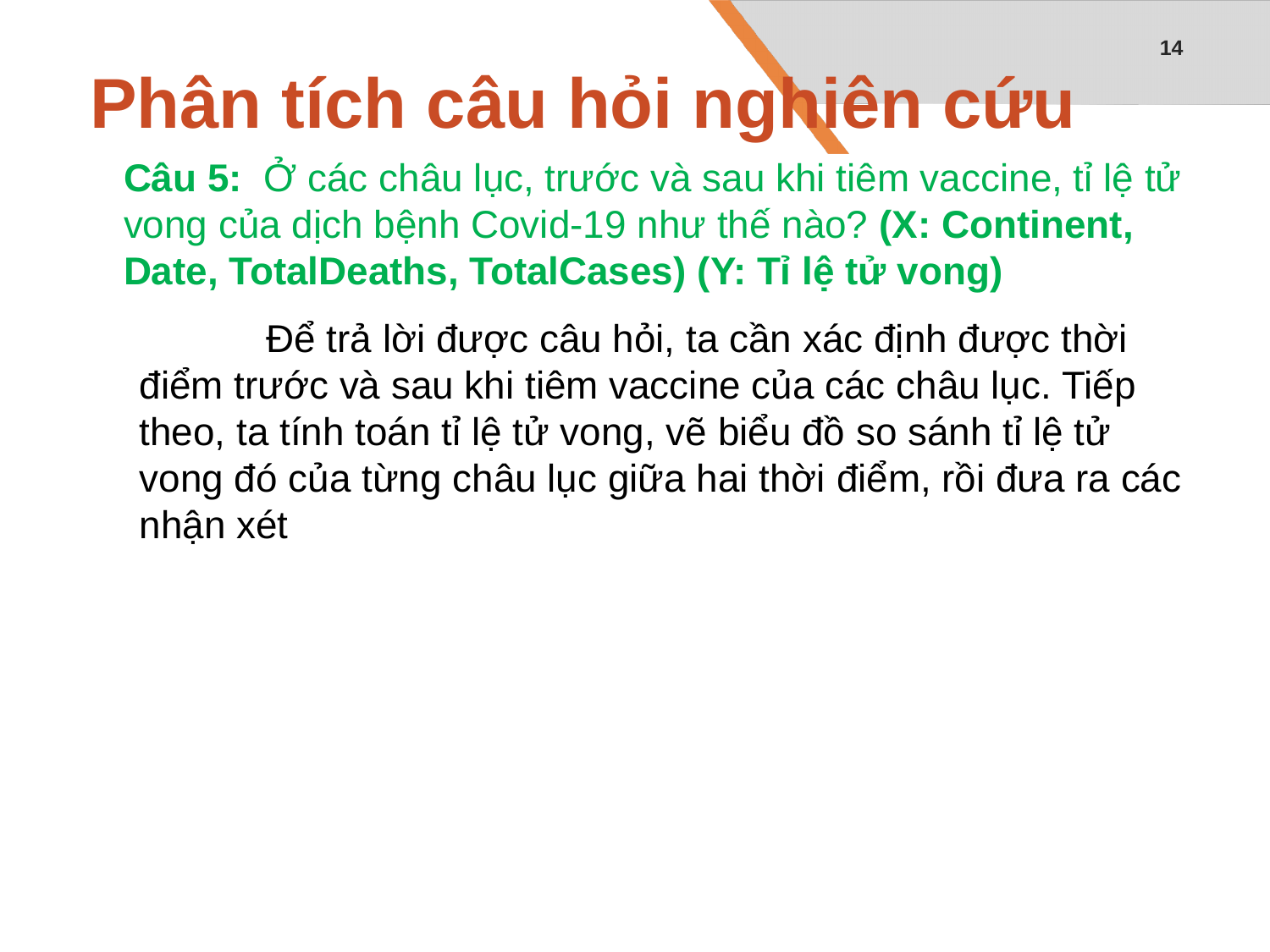

14
# Phân tích câu hỏi nghiên cứu
	Câu 5:  Ở các châu lục, trước và sau khi tiêm vaccine, tỉ lệ tử vong của dịch bệnh Covid-19 như thế nào? (X: Continent, Date, TotalDeaths, TotalCases) (Y: Tỉ lệ tử vong)
	Để trả lời được câu hỏi, ta cần xác định được thời điểm trước và sau khi tiêm vaccine của các châu lục. Tiếp theo, ta tính toán tỉ lệ tử vong, vẽ biểu đồ so sánh tỉ lệ tử vong đó của từng châu lục giữa hai thời điểm, rồi đưa ra các nhận xét